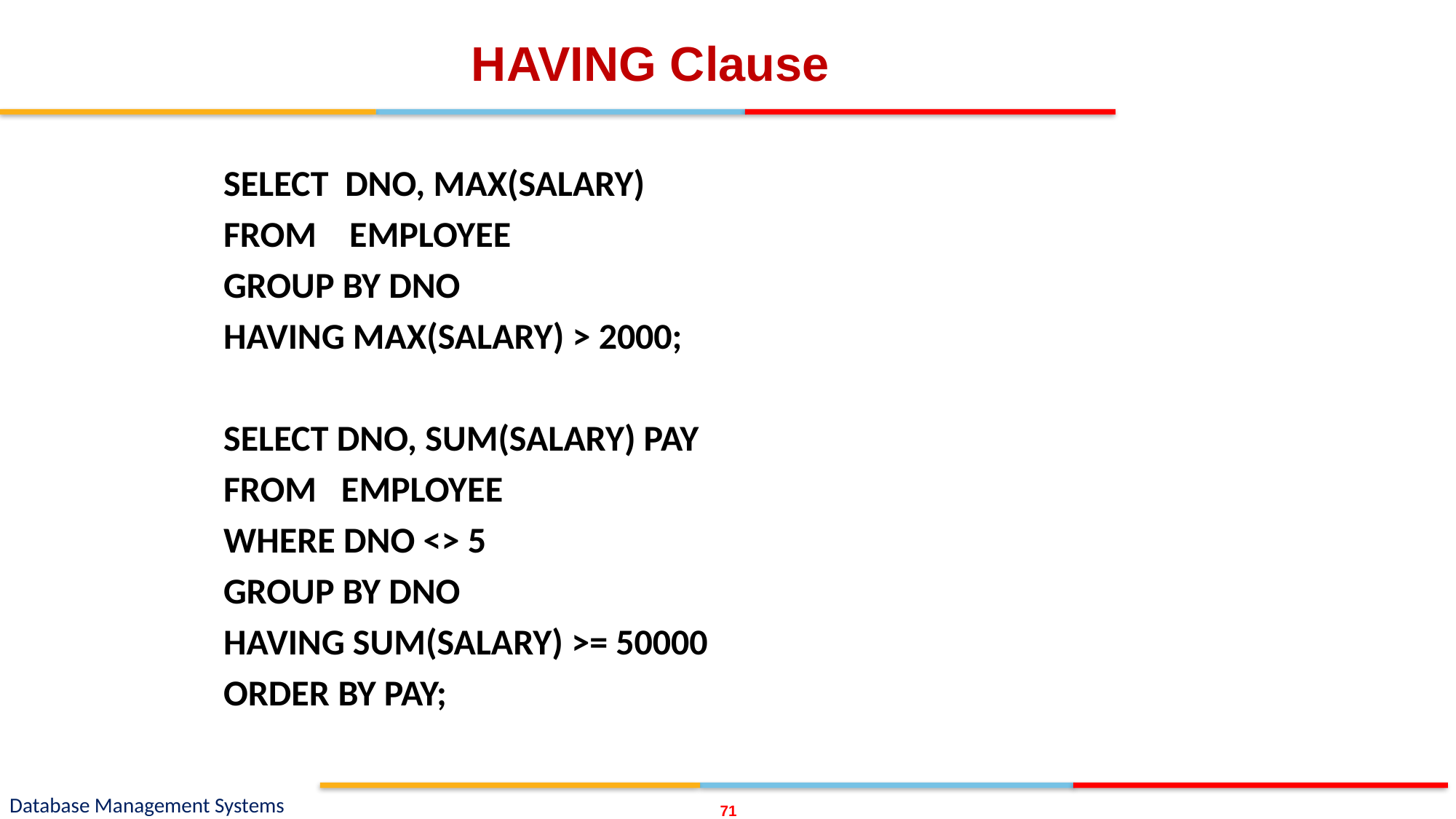

# HAVING Clause
SELECT  DNO, MAX(SALARY)
FROM    EMPLOYEE
GROUP BY DNO
HAVING MAX(SALARY) > 2000;

SELECT DNO, SUM(SALARY) PAY
FROM   EMPLOYEE
WHERE DNO <> 5
GROUP BY DNO
HAVING SUM(SALARY) >= 50000
ORDER BY PAY;